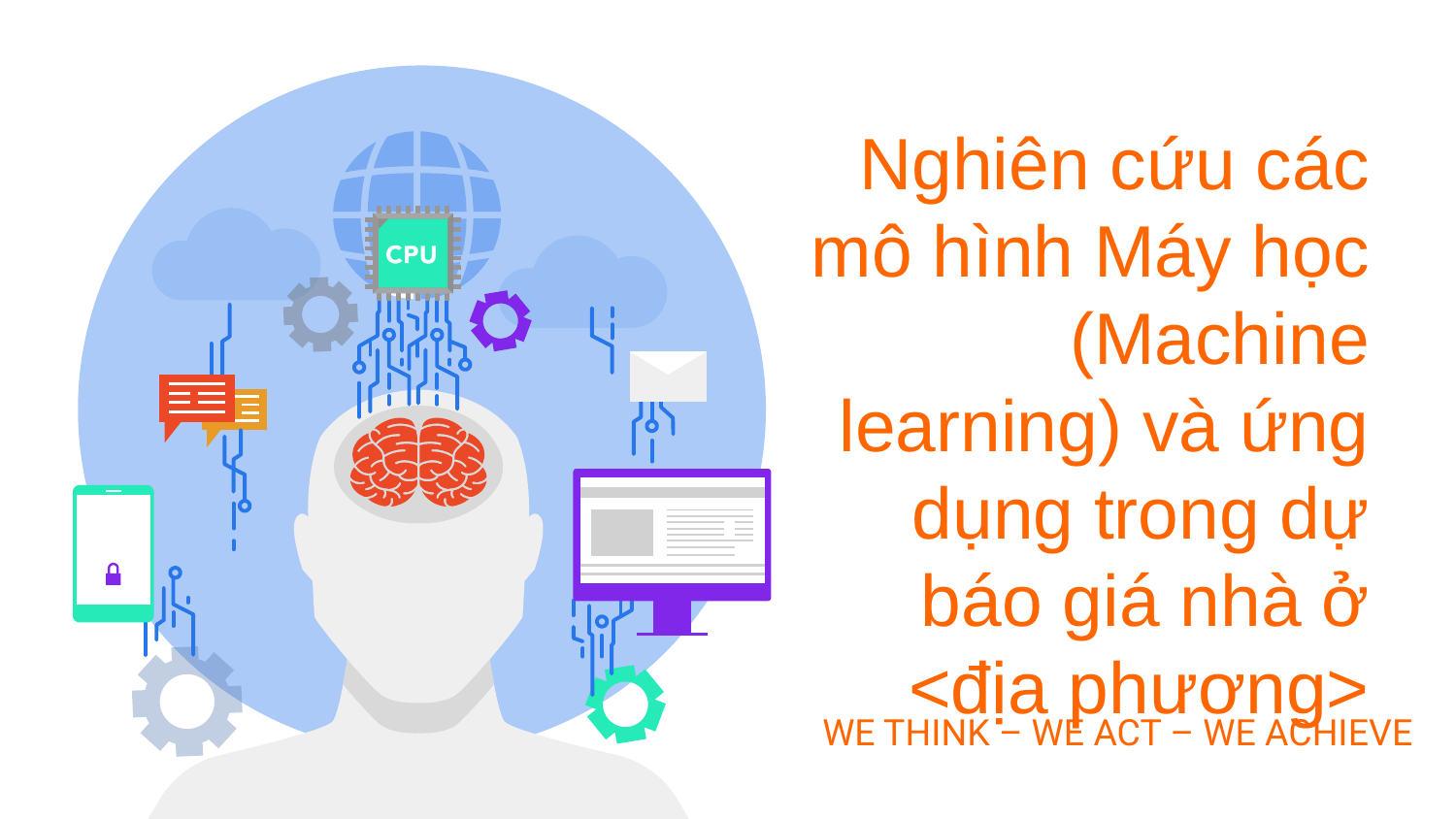

# Nghiên cứu các mô hình Máy học (Machine learning) và ứng dụng trong dự báo giá nhà ở <địa phương>
WE THINK – WE ACT – WE ACHIEVE